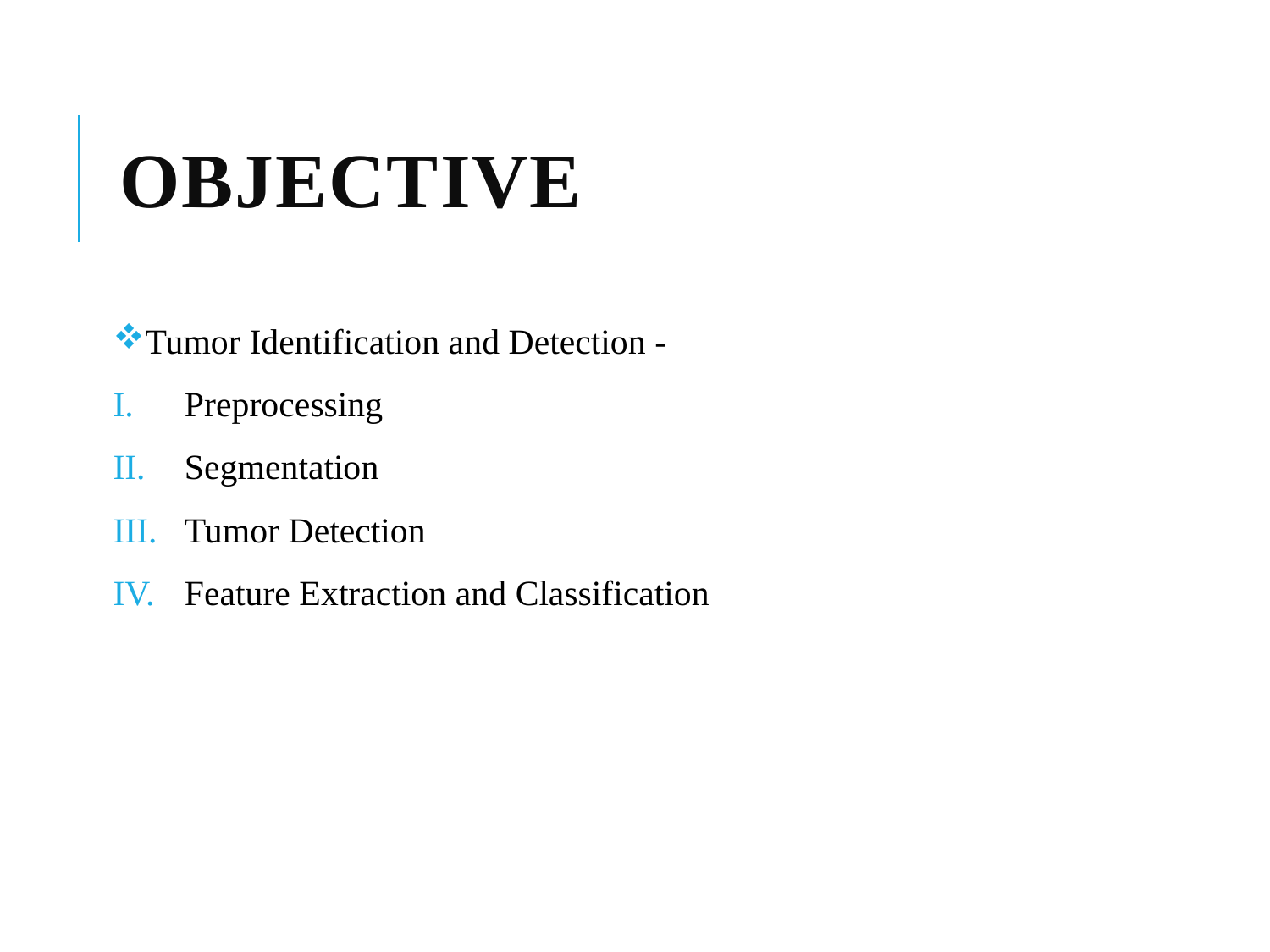

# objective
Tumor Identification and Detection -
Preprocessing
Segmentation
Tumor Detection
Feature Extraction and Classification